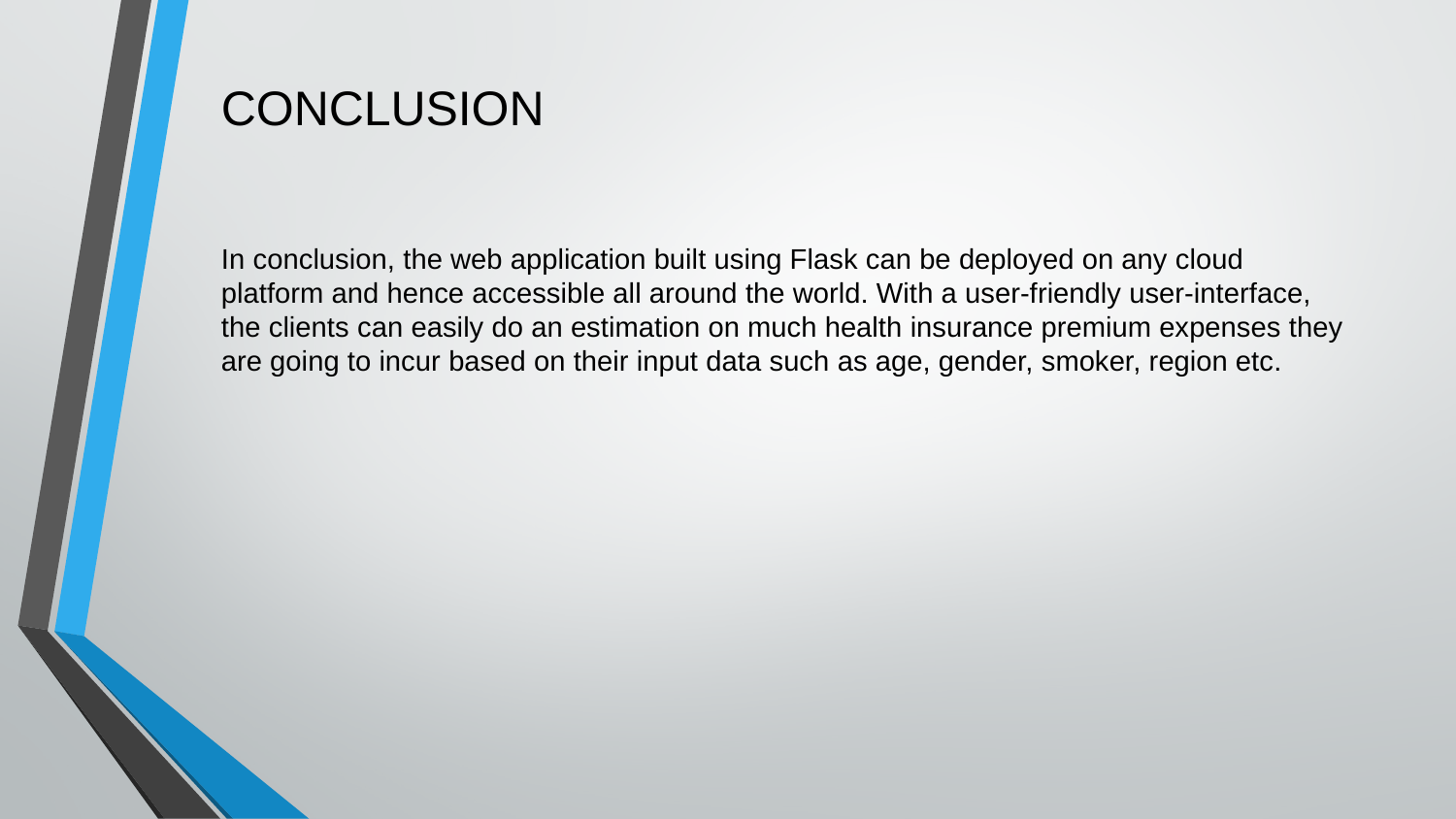

# CONCLUSION

In conclusion, the web application built using Flask can be deployed on any cloud platform and hence accessible all around the world. With a user-friendly user-interface, the clients can easily do an estimation on much health insurance premium expenses they are going to incur based on their input data such as age, gender, smoker, region etc.